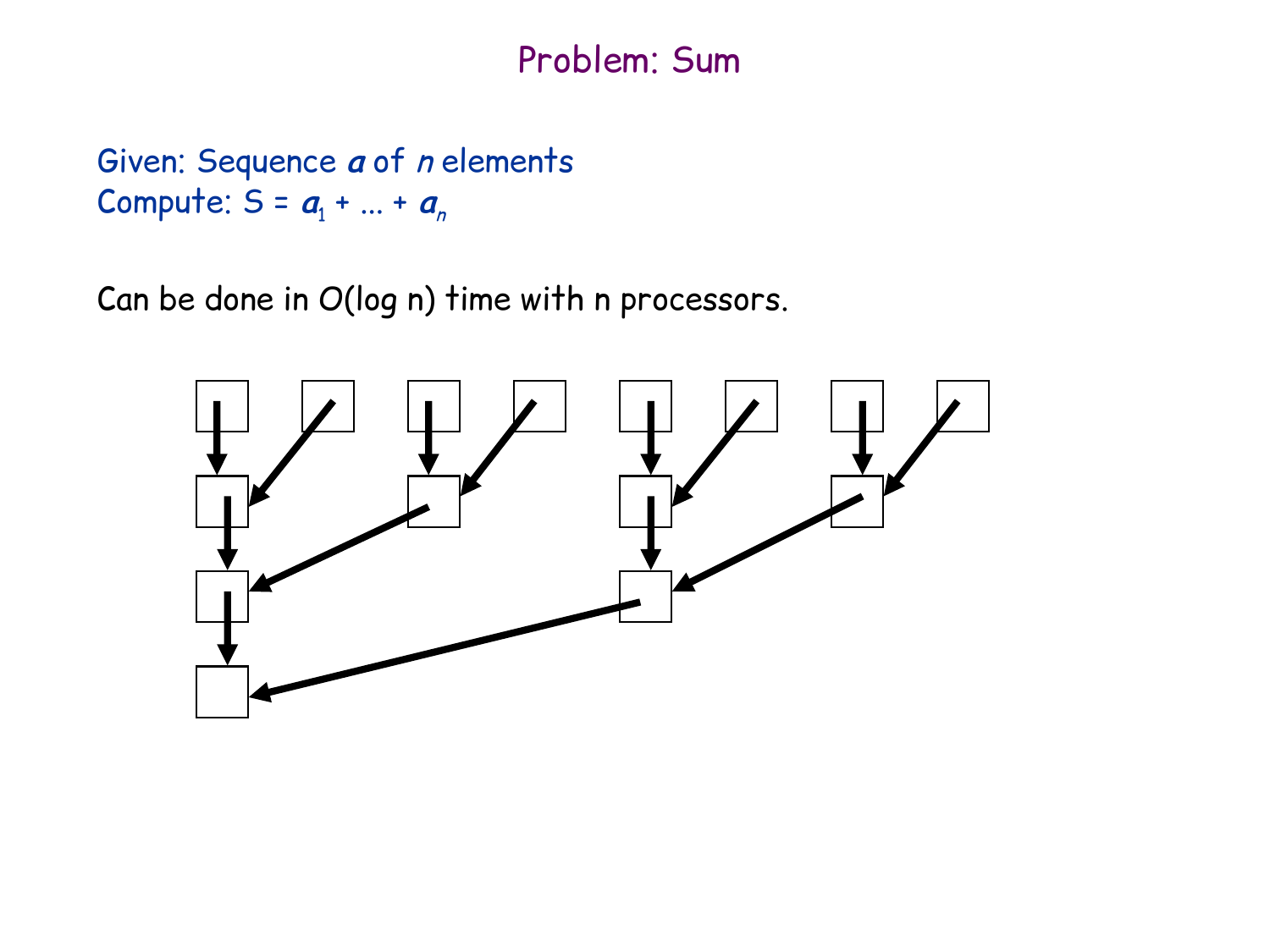

# Problem: Sum
Given: Sequence a of n elements
Compute: S = a1 + ... + an

Can be done in O(log n) time with n processors.